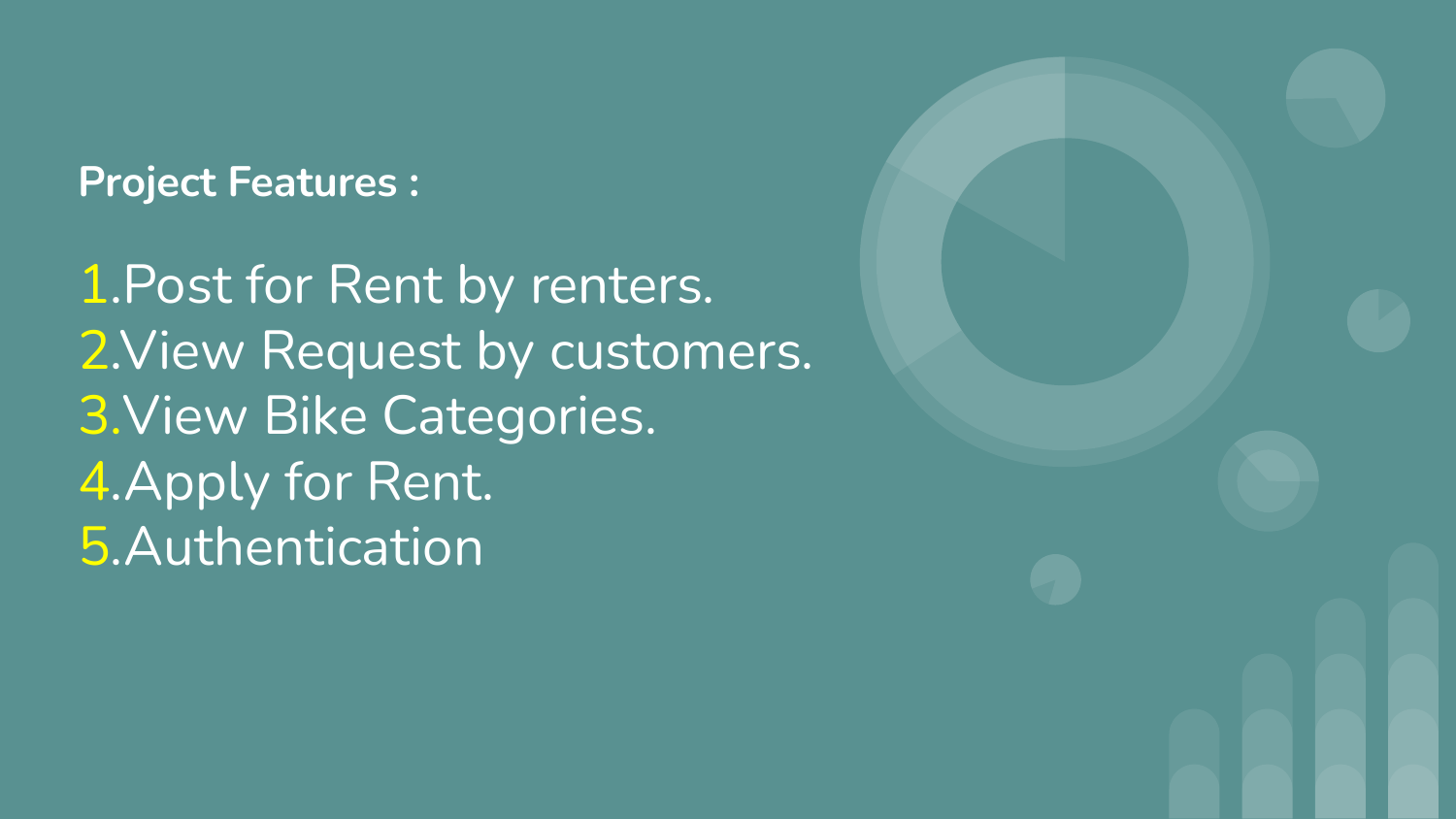

Project Features :

1.Post for Rent by renters.
2.View Request by customers.
3.View Bike Categories.
4.Apply for Rent.
5.Authentication